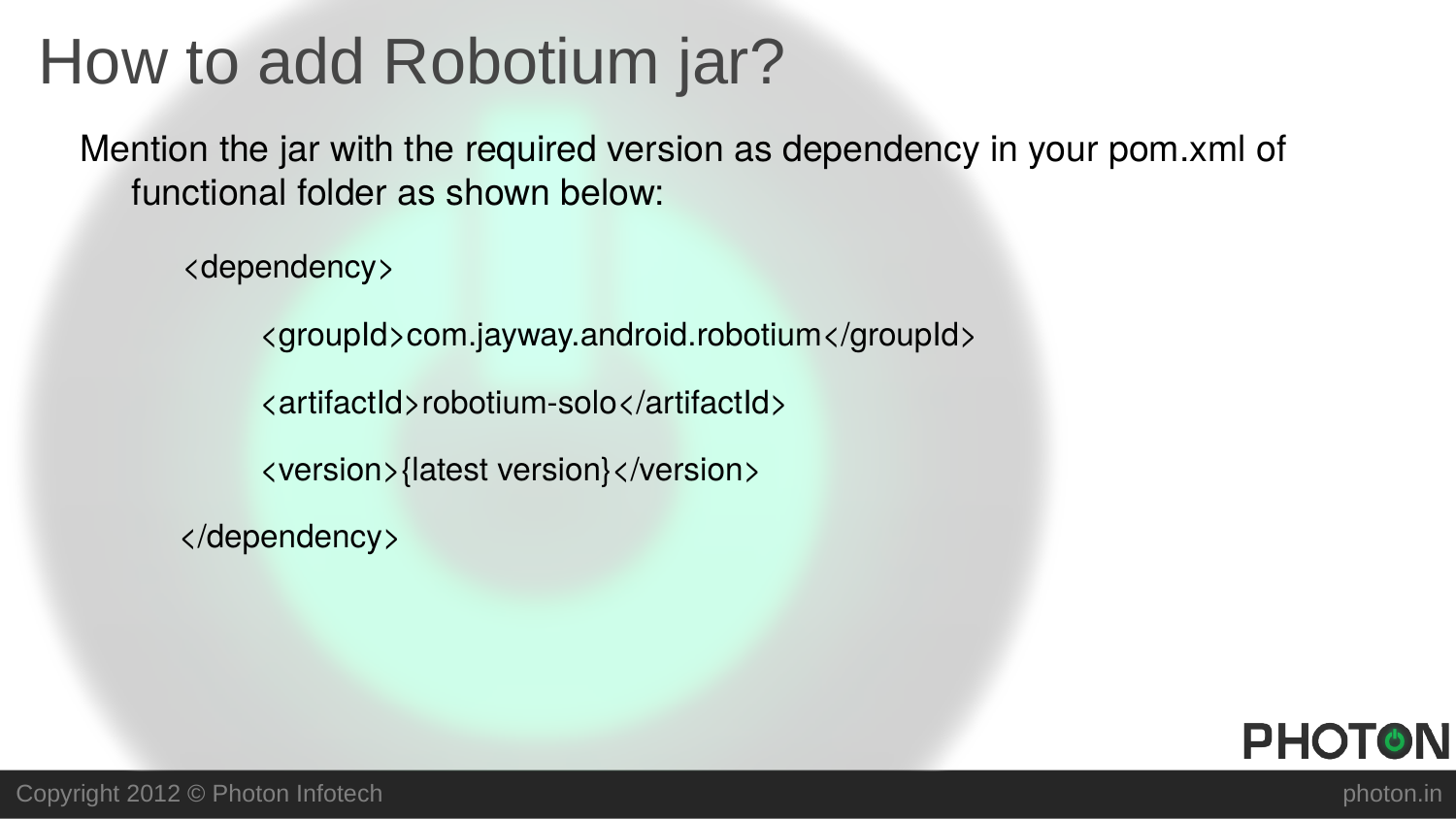

How to add Robotium jar?
Mention the jar with the required version as dependency in your pom.xml of functional folder as shown below:
          <dependency>
                    <groupId>com.jayway.android.robotium</groupId>
                    <artifactId>robotium-solo</artifactId>
                    <version>{latest version}</version>
           </dependency>